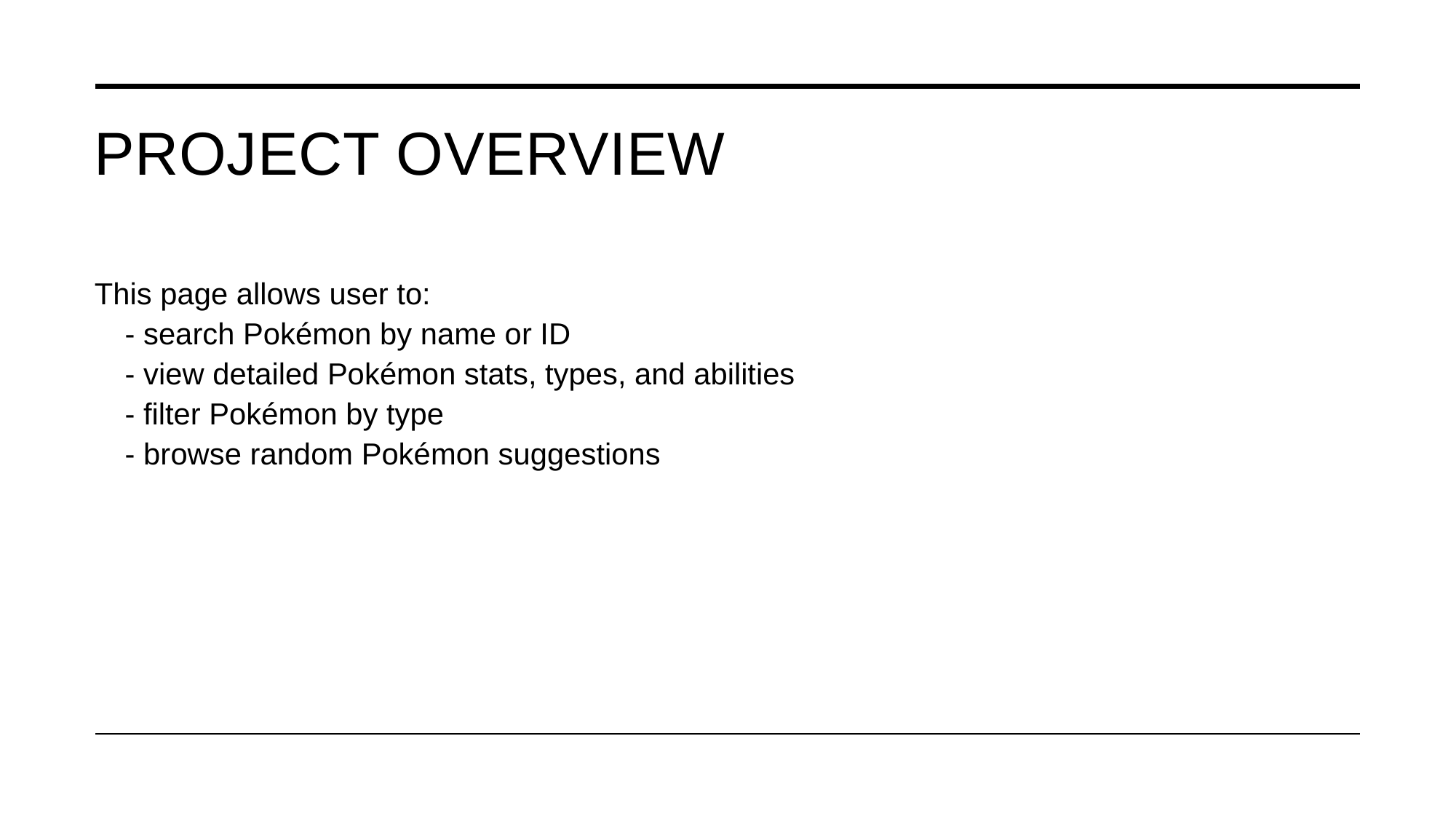

# Project overview
This page allows user to:
 - search Pokémon by name or ID
 - view detailed Pokémon stats, types, and abilities
 - filter Pokémon by type
 - browse random Pokémon suggestions